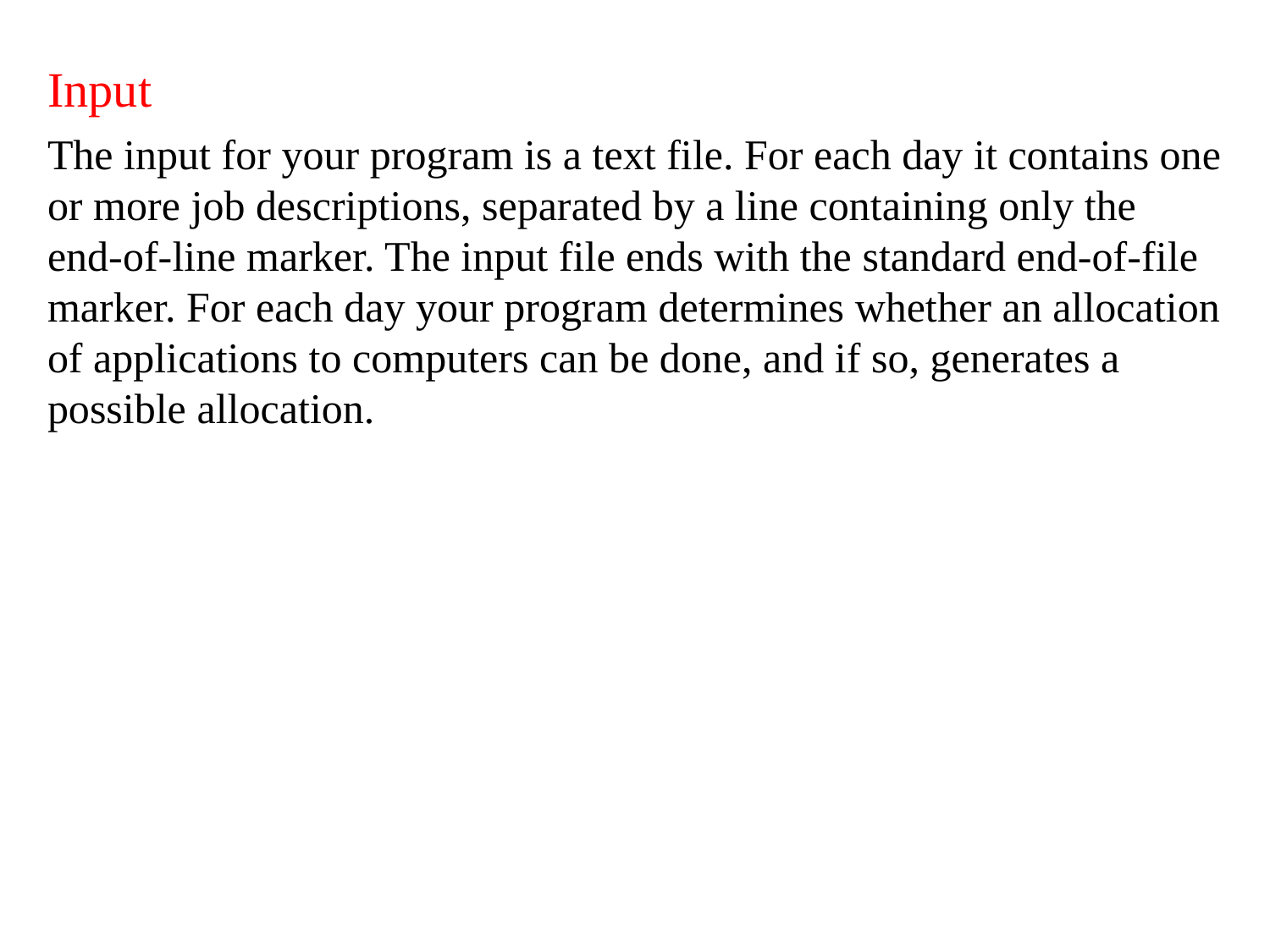

Input
The input for your program is a text file. For each day it contains one or more job descriptions, separated by a line containing only the end-of-line marker. The input file ends with the standard end-of-file marker. For each day your program determines whether an allocation of applications to computers can be done, and if so, generates a possible allocation.